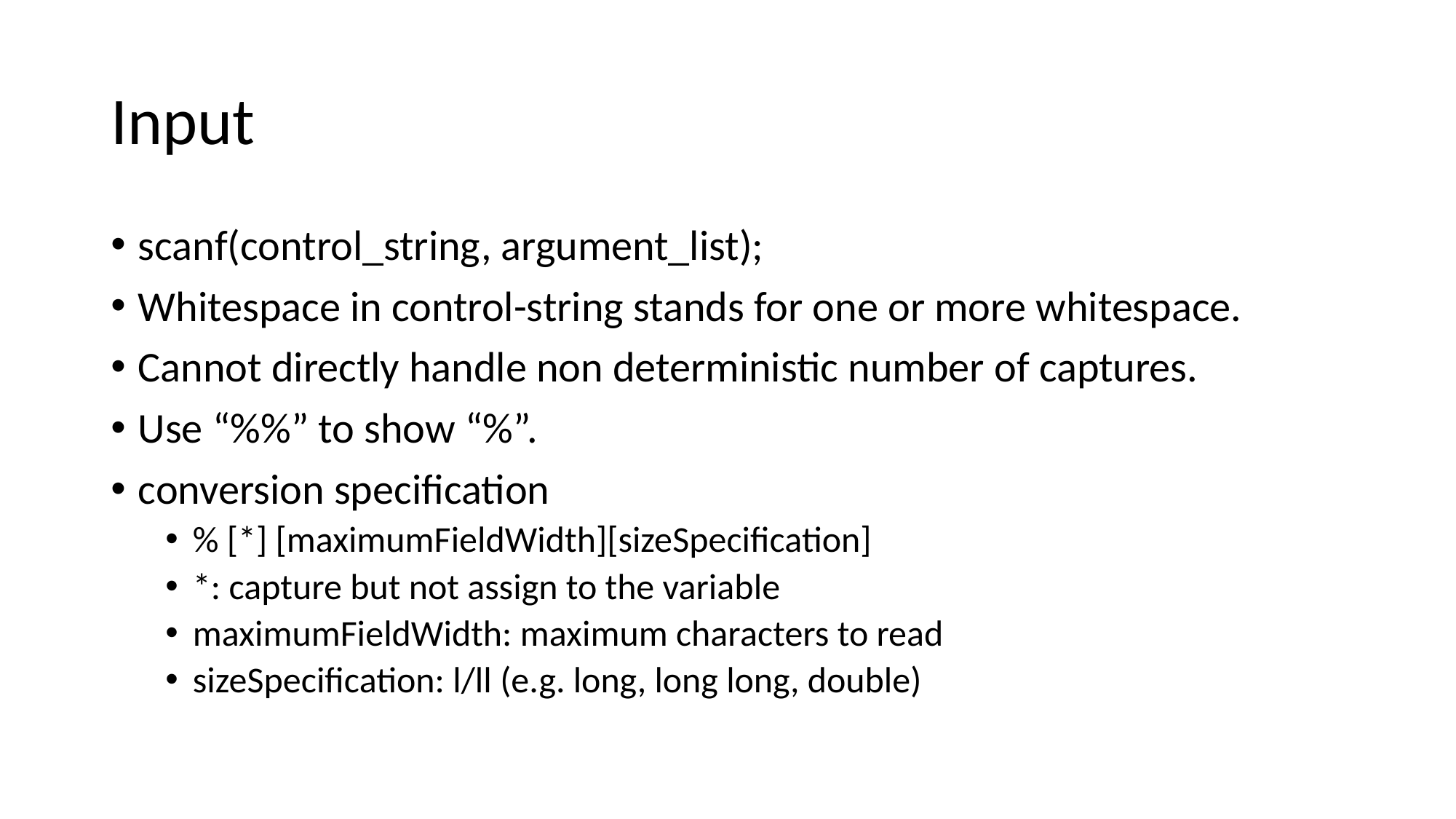

# Input
scanf(control_string, argument_list);
Whitespace in control-string stands for one or more whitespace.
Cannot directly handle non deterministic number of captures.
Use “%%” to show “%”.
conversion specification
% [*] [maximumFieldWidth][sizeSpecification]
*: capture but not assign to the variable
maximumFieldWidth: maximum characters to read
sizeSpecification: l/ll (e.g. long, long long, double)